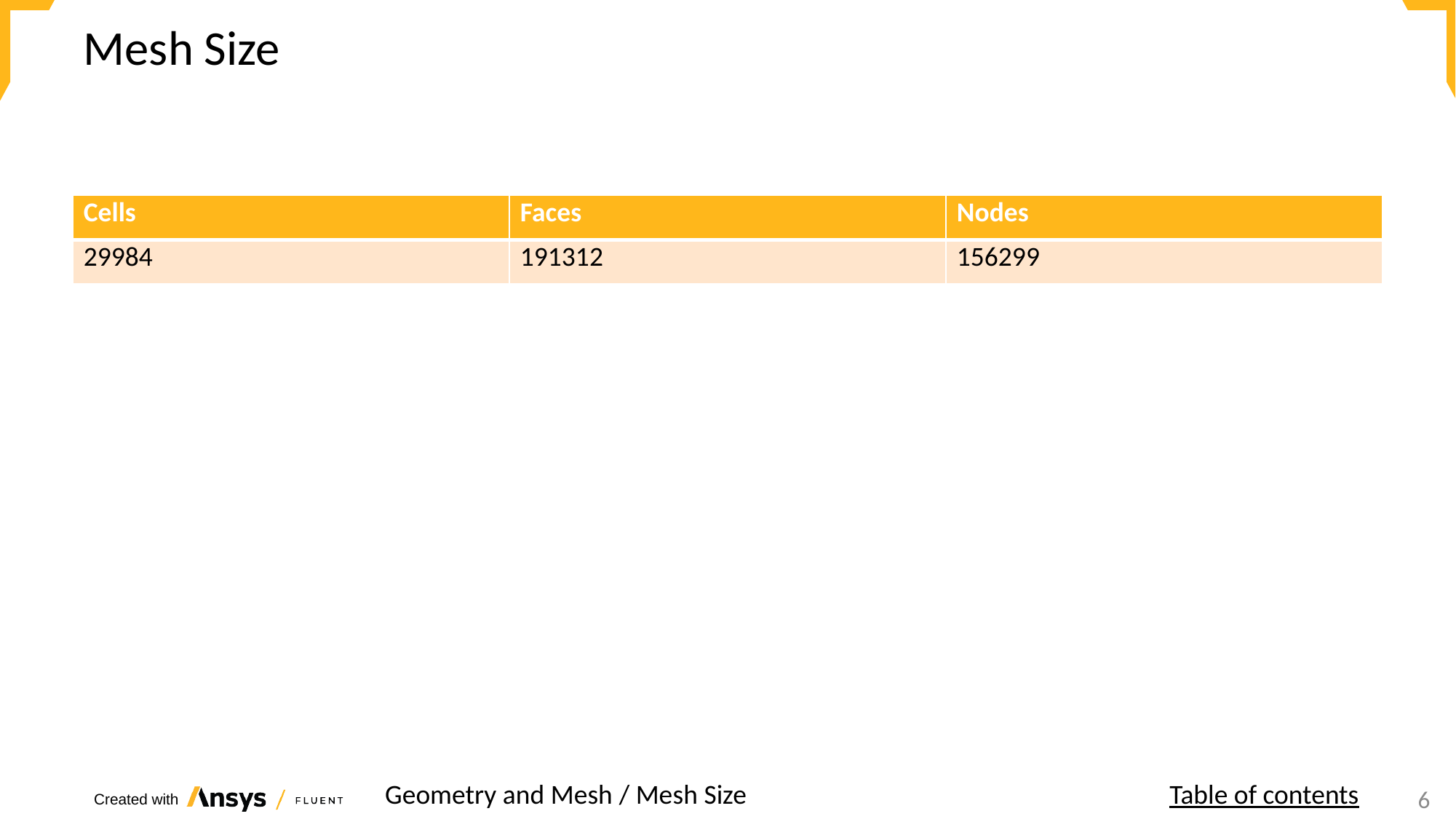

# Mesh Size

| Cells | Faces | Nodes |
| --- | --- | --- |
| 29984 | 191312 | 156299 |
Geometry and Mesh / Mesh Size
Table of contents
6